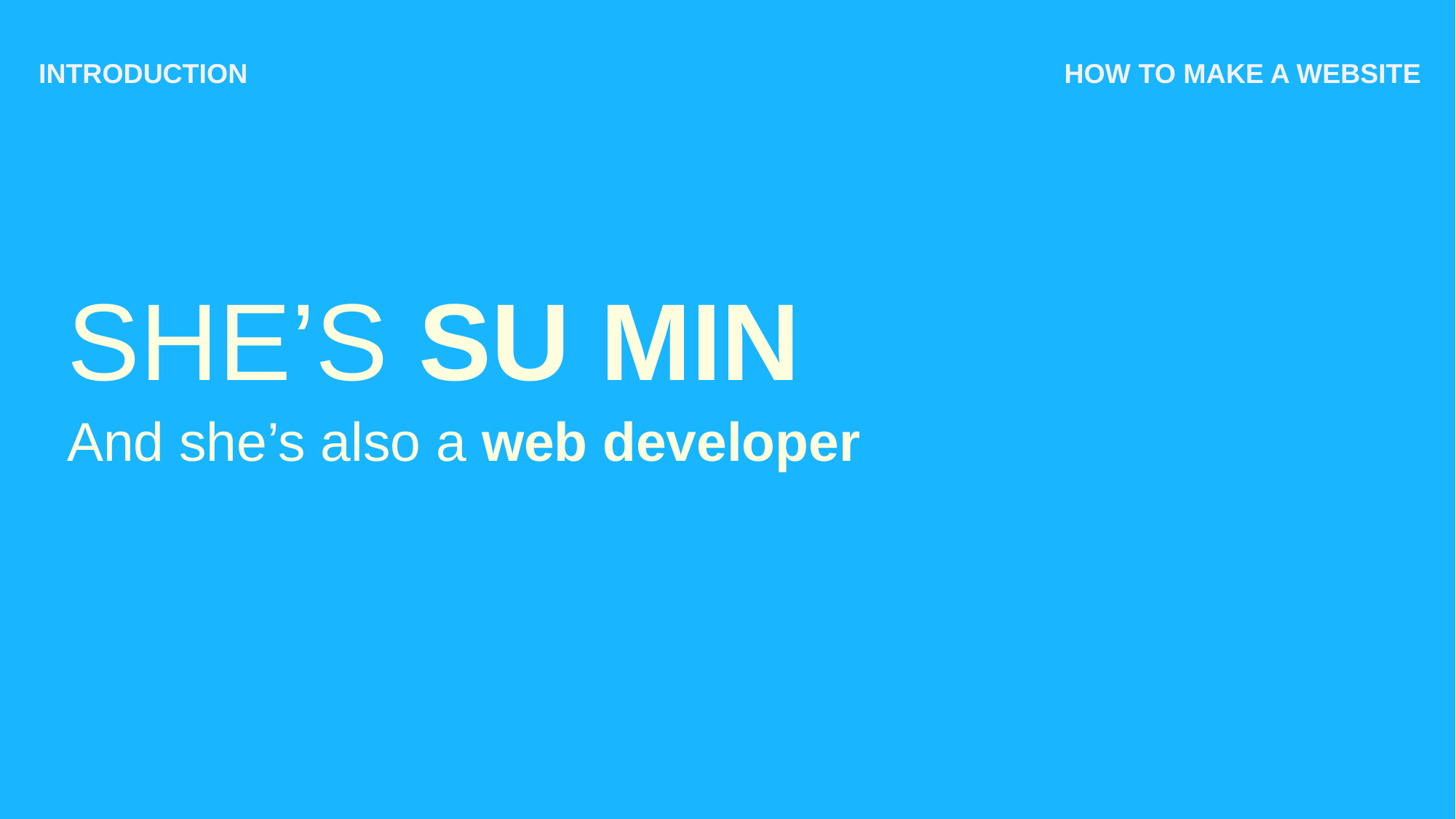

INTRODUCTION
HOW TO MAKE A WEBSITE
# SHE’S SU MIN
And she’s also a web developer